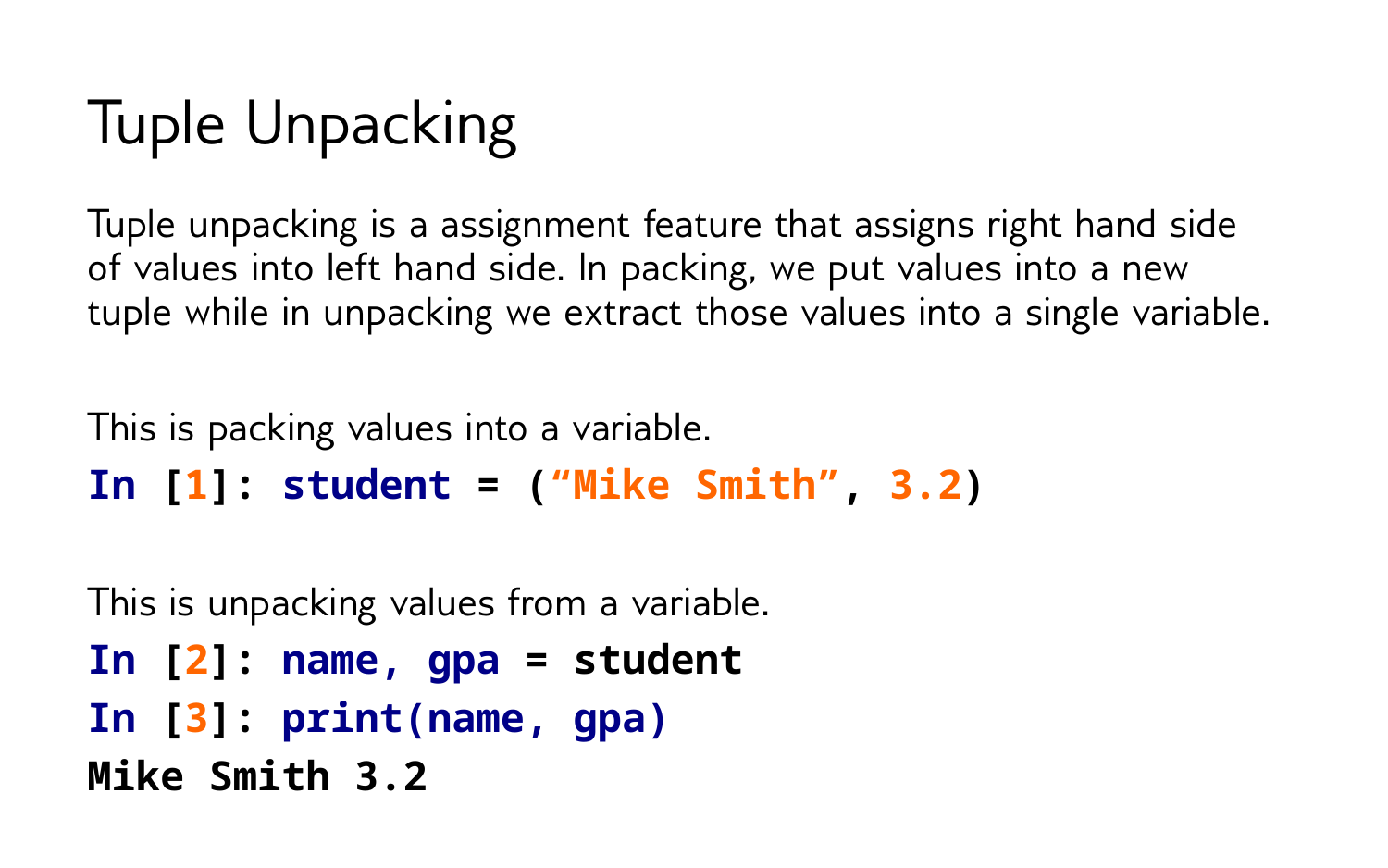

# Tuple Unpacking
Tuple unpacking is a assignment feature that assigns right hand side of values into left hand side. In packing, we put values into a new tuple while in unpacking we extract those values into a single variable.

This is packing values into a variable.
In [1]: student = (“Mike Smith”, 3.2)

This is unpacking values from a variable.
In [2]: name, gpa = student
In [3]: print(name, gpa)
Mike Smith 3.2